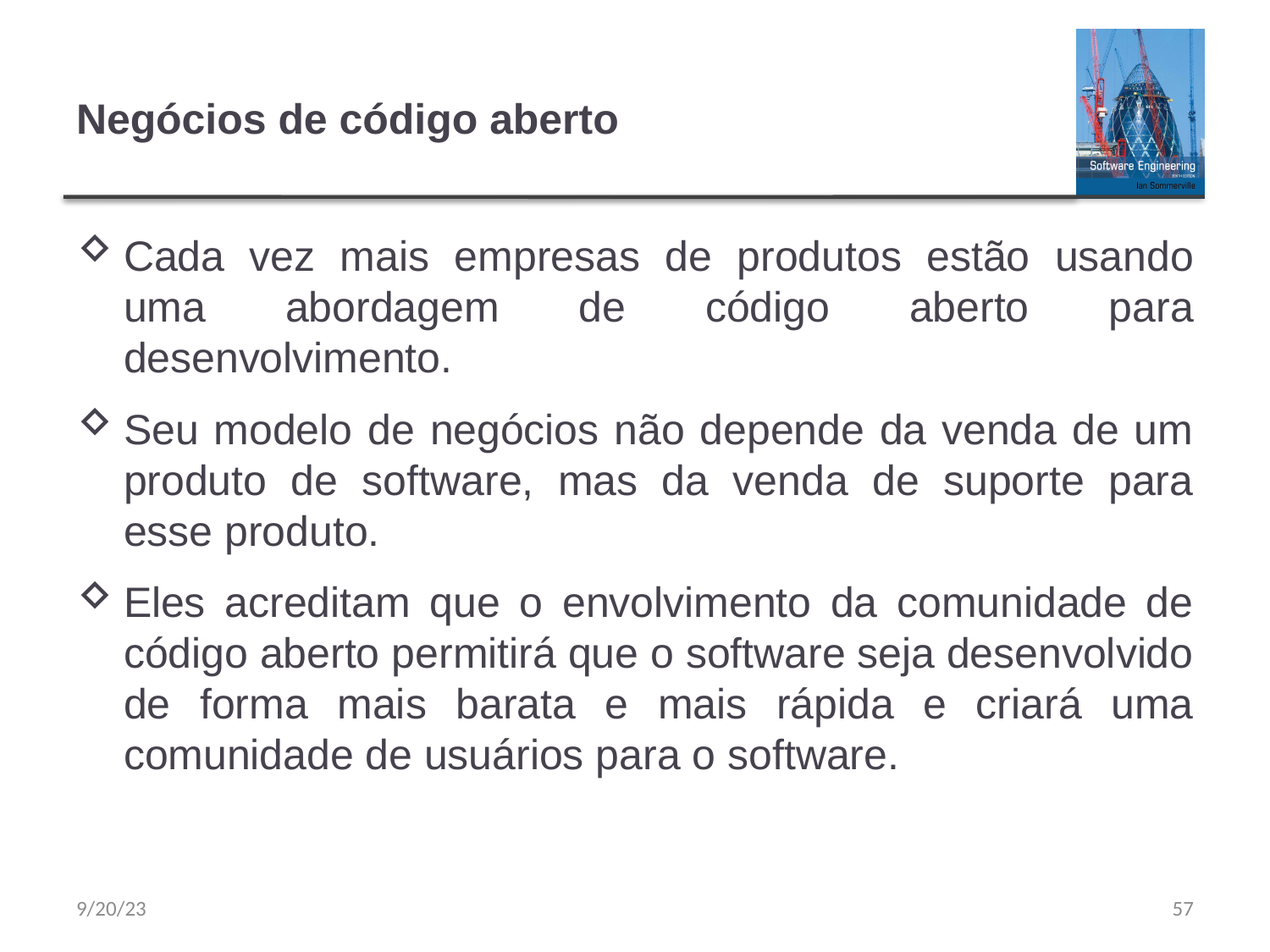

# Negócios de código aberto
Cada vez mais empresas de produtos estão usando uma abordagem de código aberto para desenvolvimento.
Seu modelo de negócios não depende da venda de um produto de software, mas da venda de suporte para esse produto.
Eles acreditam que o envolvimento da comunidade de código aberto permitirá que o software seja desenvolvido de forma mais barata e mais rápida e criará uma comunidade de usuários para o software.
9/20/23
57